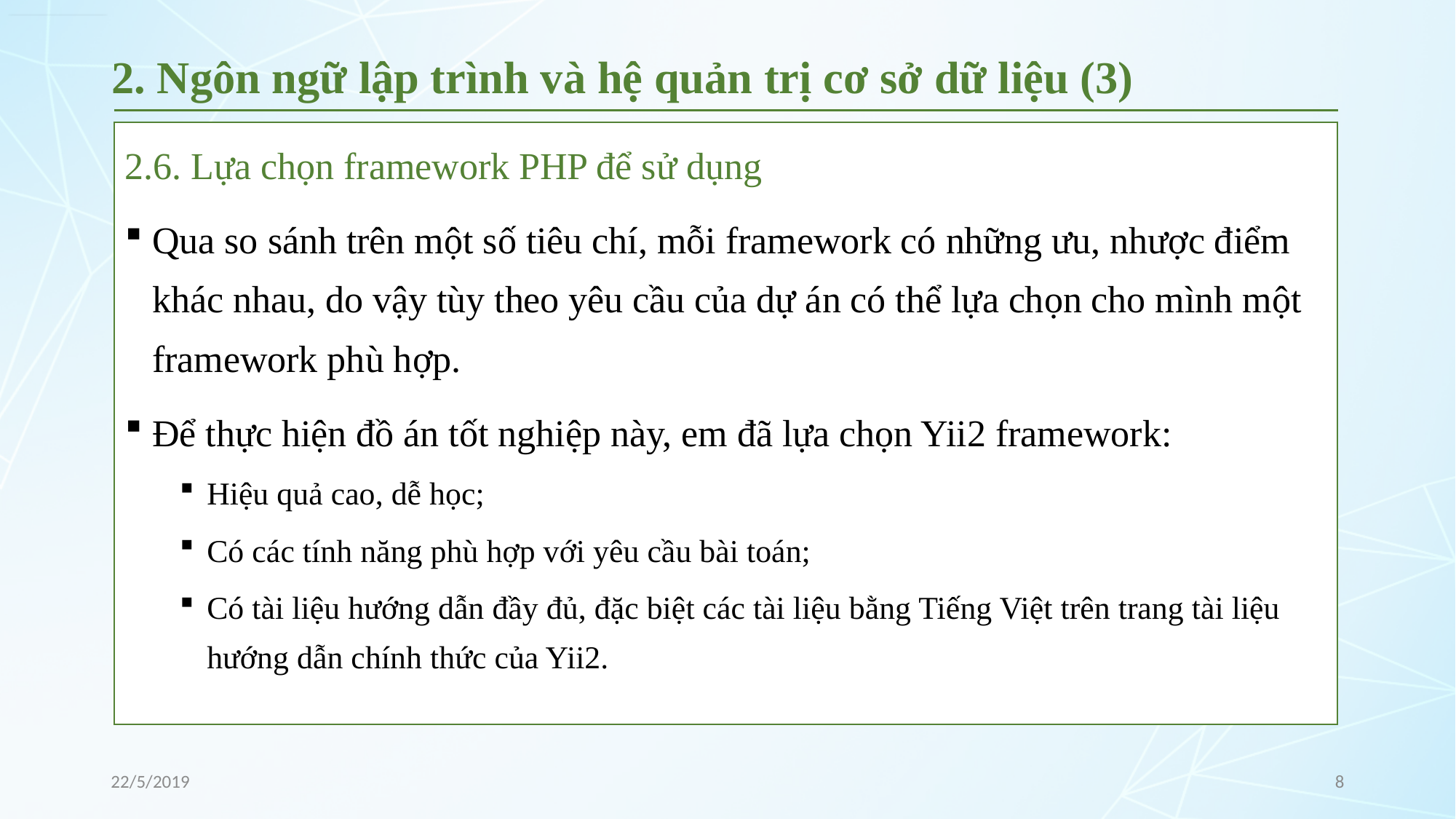

# 2. Ngôn ngữ lập trình và hệ quản trị cơ sở dữ liệu (3)
2.6. Lựa chọn framework PHP để sử dụng
Qua so sánh trên một số tiêu chí, mỗi framework có những ưu, nhược điểm khác nhau, do vậy tùy theo yêu cầu của dự án có thể lựa chọn cho mình một framework phù hợp.
Để thực hiện đồ án tốt nghiệp này, em đã lựa chọn Yii2 framework:
Hiệu quả cao, dễ học;
Có các tính năng phù hợp với yêu cầu bài toán;
Có tài liệu hướng dẫn đầy đủ, đặc biệt các tài liệu bằng Tiếng Việt trên trang tài liệu hướng dẫn chính thức của Yii2.

22/5/2019
8